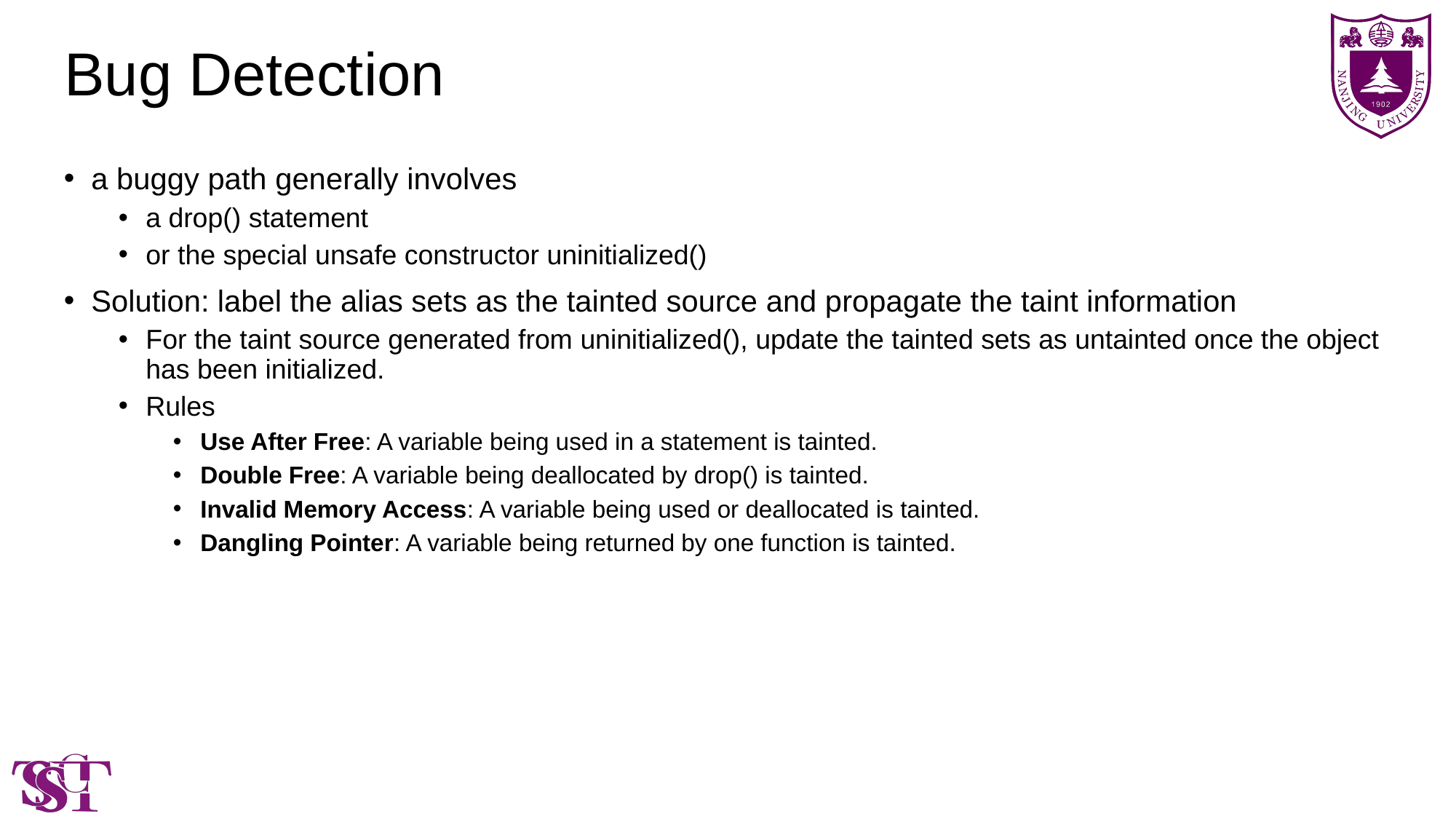

# Bug Detection
a buggy path generally involves
a drop() statement
or the special unsafe constructor uninitialized()
Solution: label the alias sets as the tainted source and propagate the taint information
For the taint source generated from uninitialized(), update the tainted sets as untainted once the object has been initialized.
Rules
Use After Free: A variable being used in a statement is tainted.
Double Free: A variable being deallocated by drop() is tainted.
Invalid Memory Access: A variable being used or deallocated is tainted.
Dangling Pointer: A variable being returned by one function is tainted.